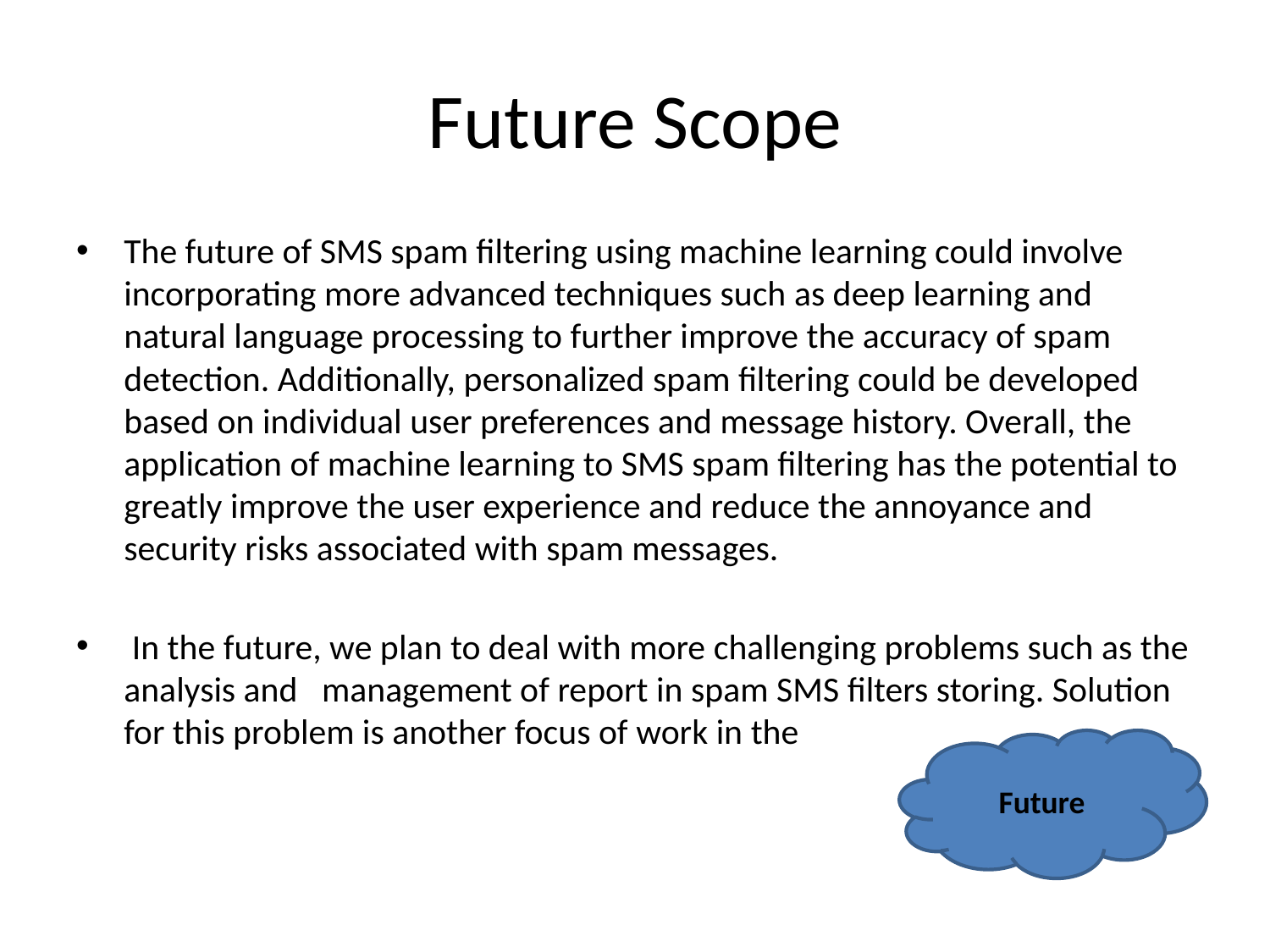

# Future Scope
The future of SMS spam filtering using machine learning could involve incorporating more advanced techniques such as deep learning and natural language processing to further improve the accuracy of spam detection. Additionally, personalized spam filtering could be developed based on individual user preferences and message history. Overall, the application of machine learning to SMS spam filtering has the potential to greatly improve the user experience and reduce the annoyance and security risks associated with spam messages.

 In the future, we plan to deal with more challenging problems such as the analysis and   management of report in spam SMS filters storing. Solution for this problem is another focus of work in the

Future